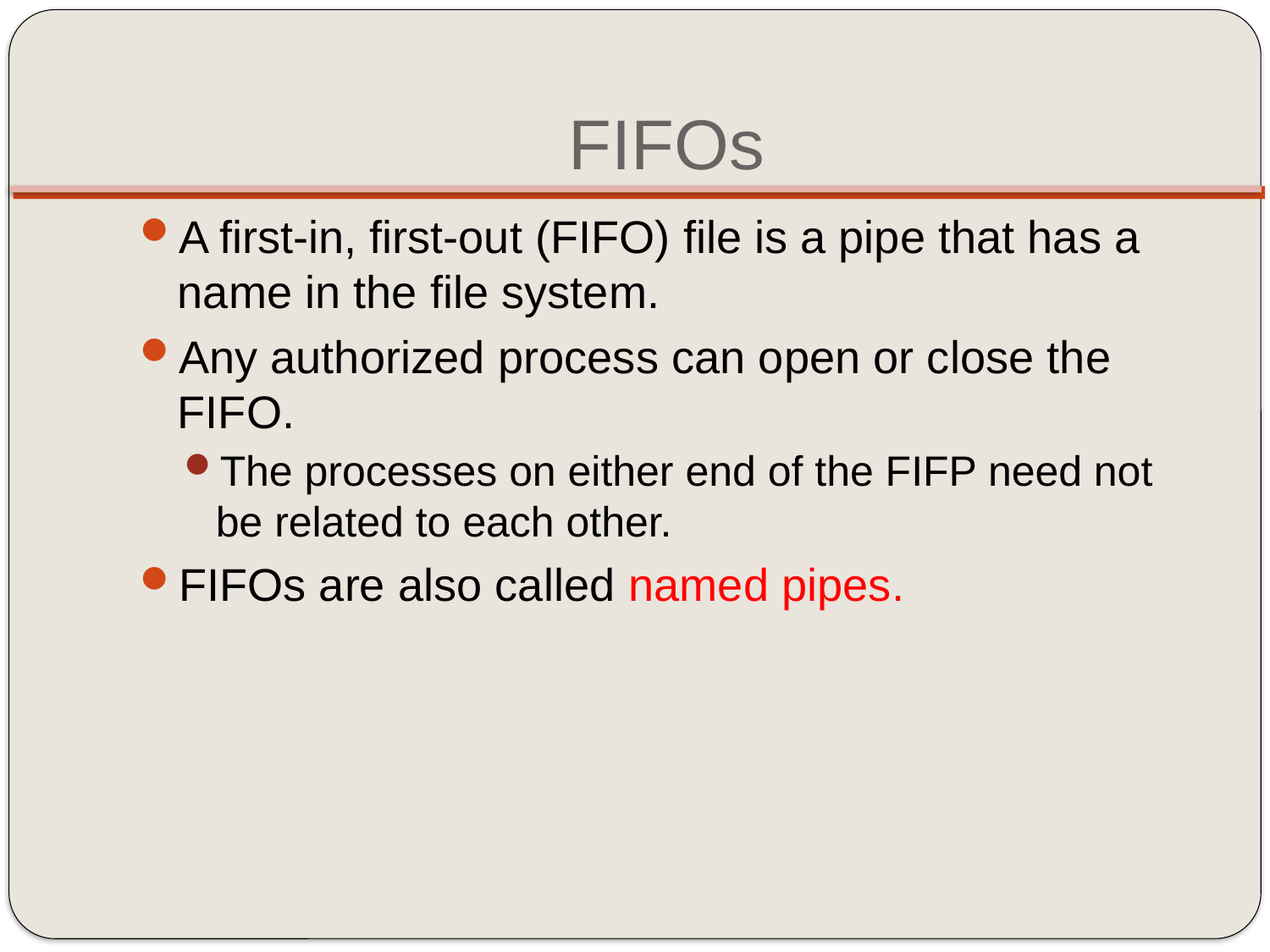

# FIFOs
A first-in, first-out (FIFO) file is a pipe that has a name in the file system.
Any authorized process can open or close the FIFO.
The processes on either end of the FIFP need not be related to each other.
FIFOs are also called named pipes.